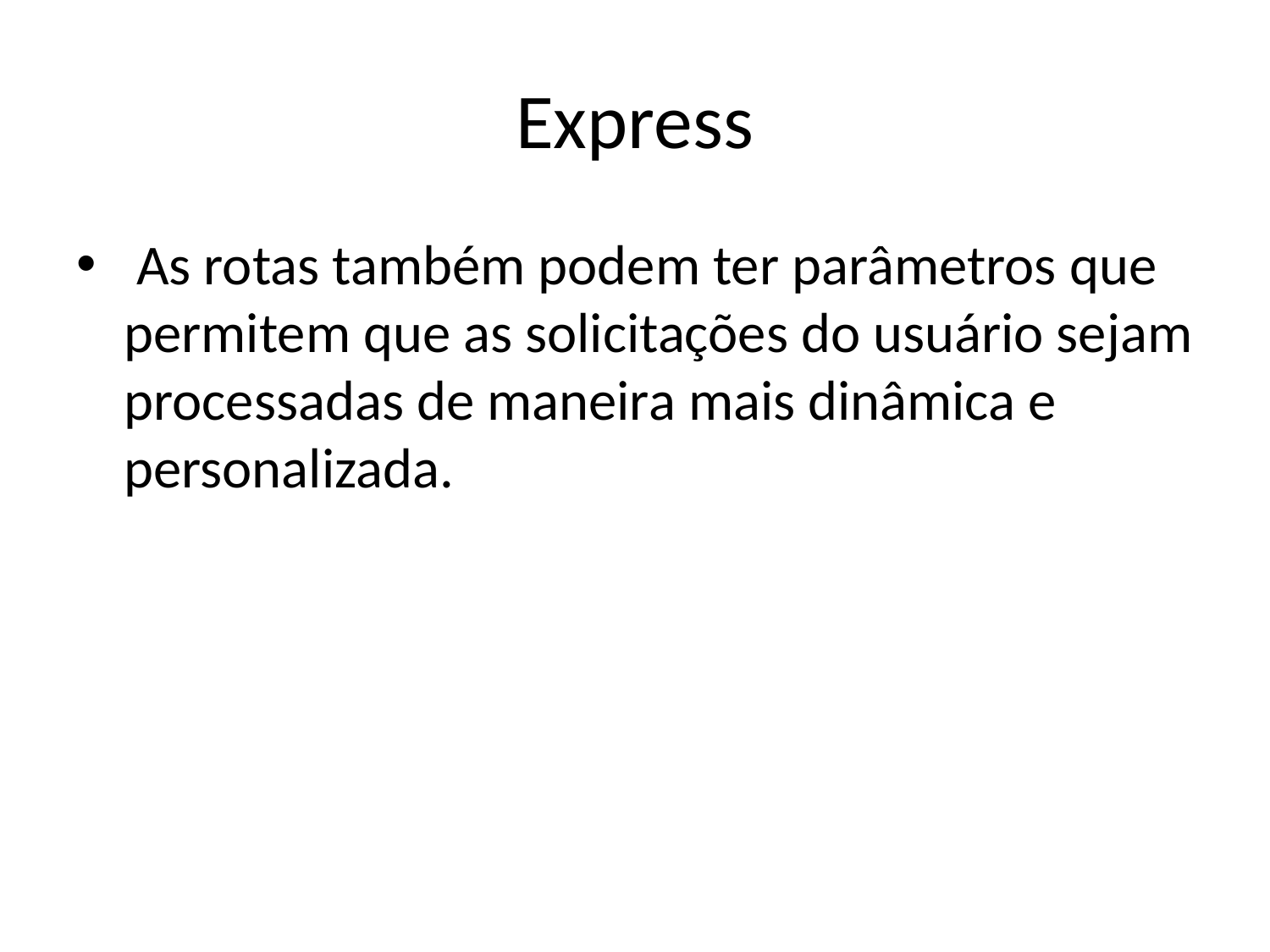

# Express
 As rotas também podem ter parâmetros que permitem que as solicitações do usuário sejam processadas de maneira mais dinâmica e personalizada.